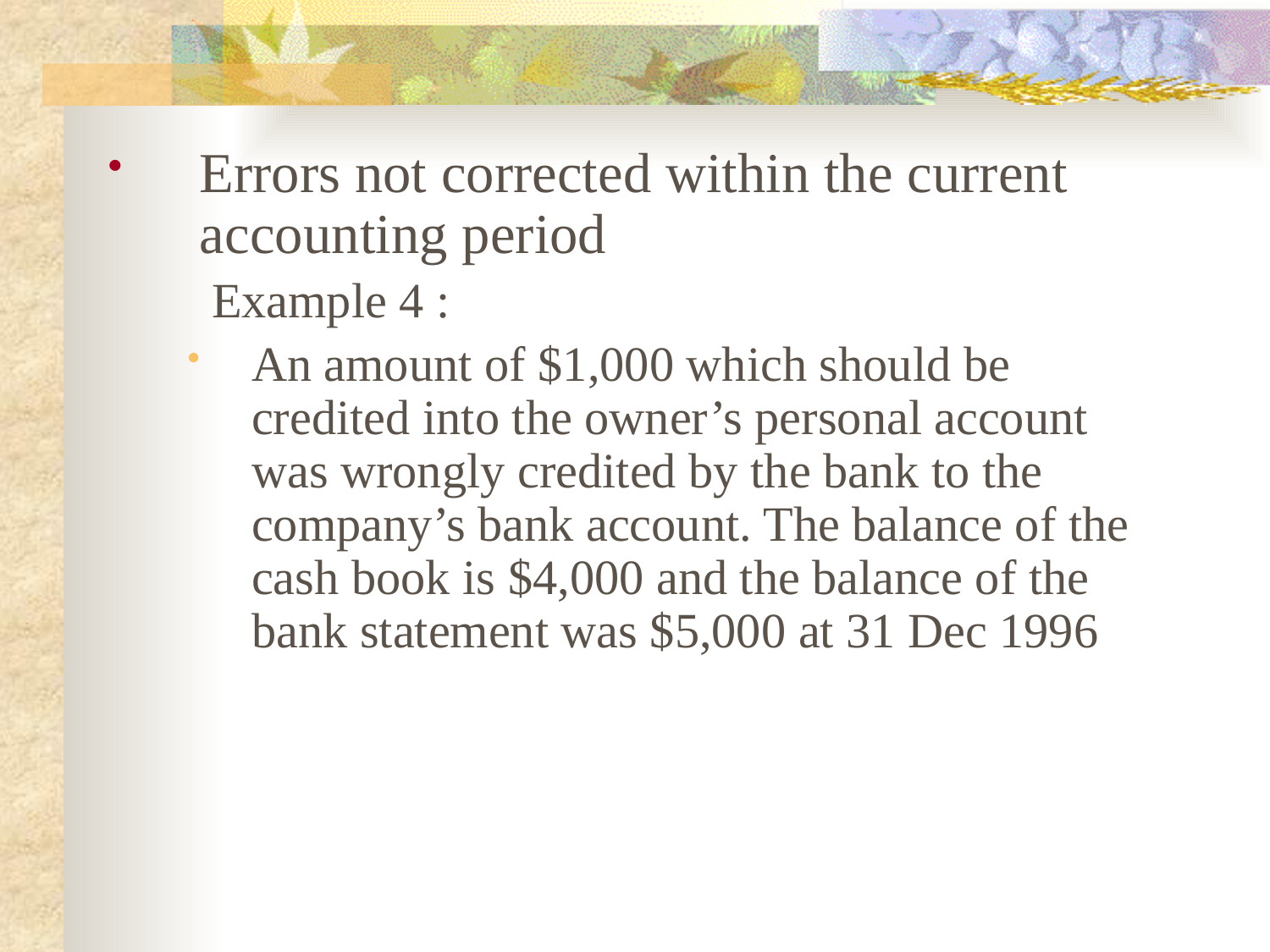

Errors not corrected within the current accounting period
  Example 4 :
An amount of $1,000 which should be credited into the owner’s personal account was wrongly credited by the bank to the company’s bank account. The balance of the cash book is $4,000 and the balance of the bank statement was $5,000 at 31 Dec 1996